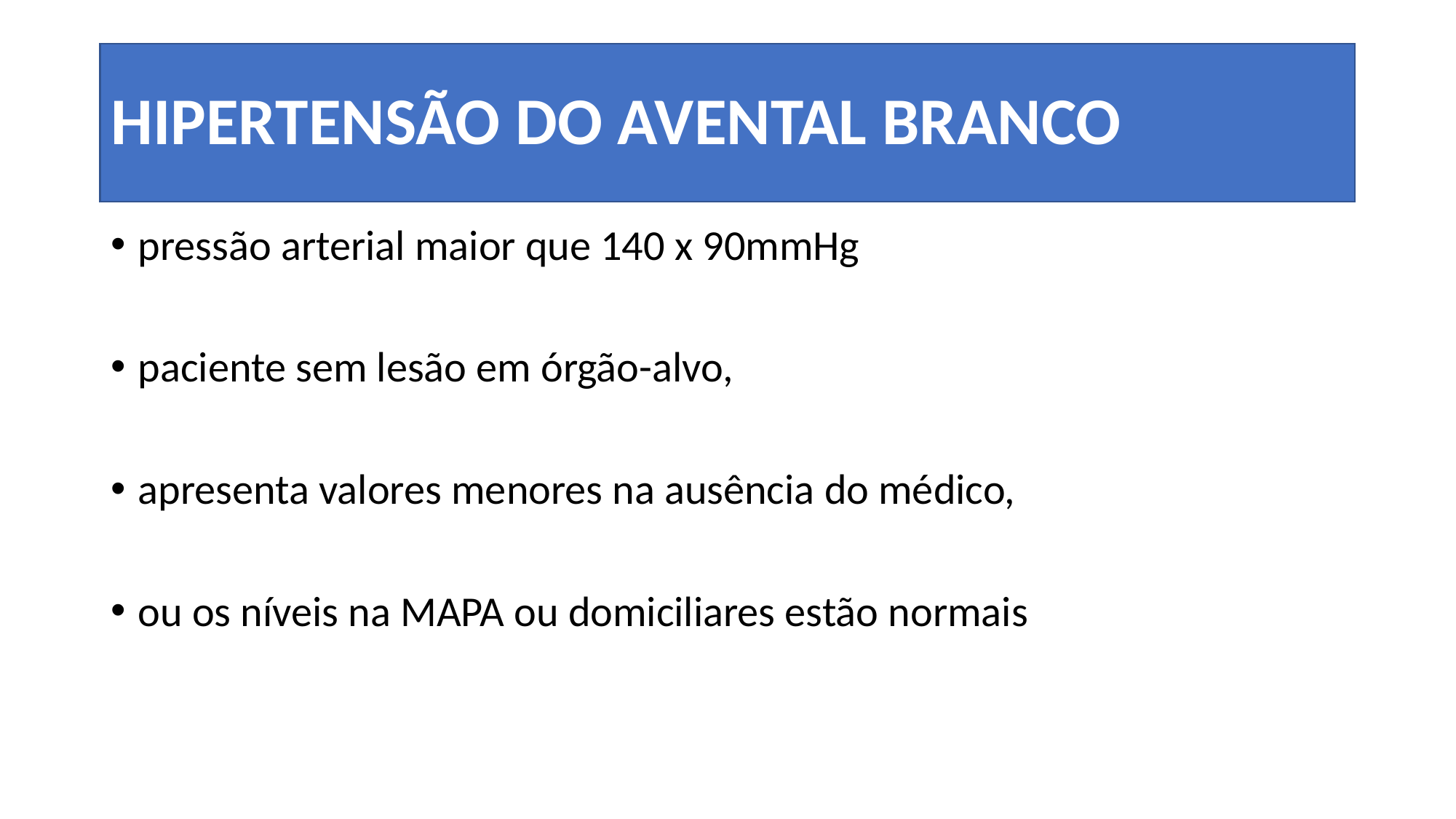

HIPERTENSÃO DO AVENTAL BRANCO
pressão arterial maior que 140 x 90mmHg

paciente sem lesão em órgão-alvo,

apresenta valores menores na ausência do médico,

ou os níveis na MAPA ou domiciliares estão normais